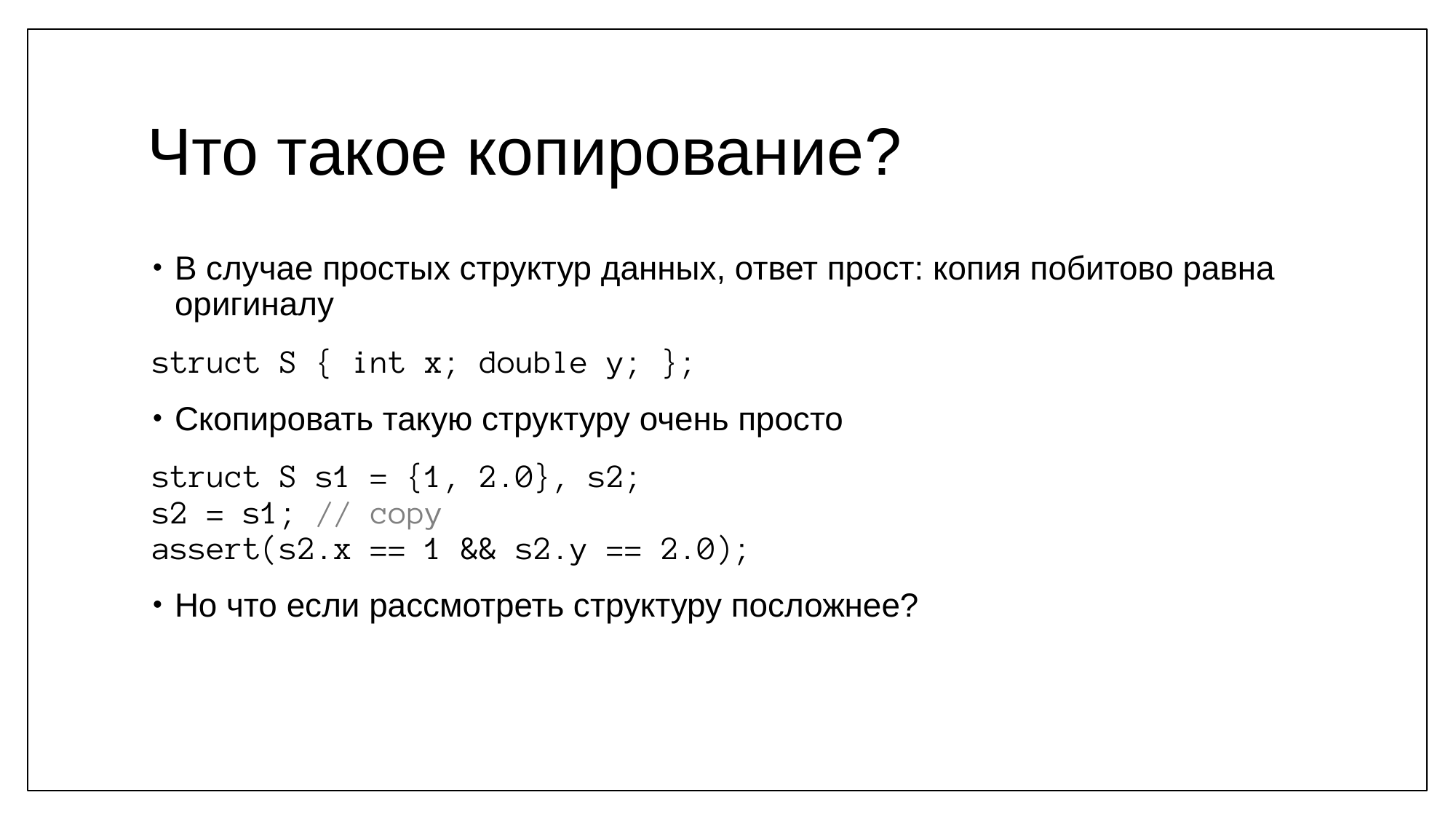

# Что такое копирование?
В случае простых структур данных, ответ прост: копия побитово равна оригиналу
struct S { int x; double y; };
Скопировать такую структуру очень просто
struct S s1 = {1, 2.0}, s2;
s2 = s1; // copy
assert(s2.x == 1 && s2.y == 2.0);
Но что если рассмотреть структуру посложнее?